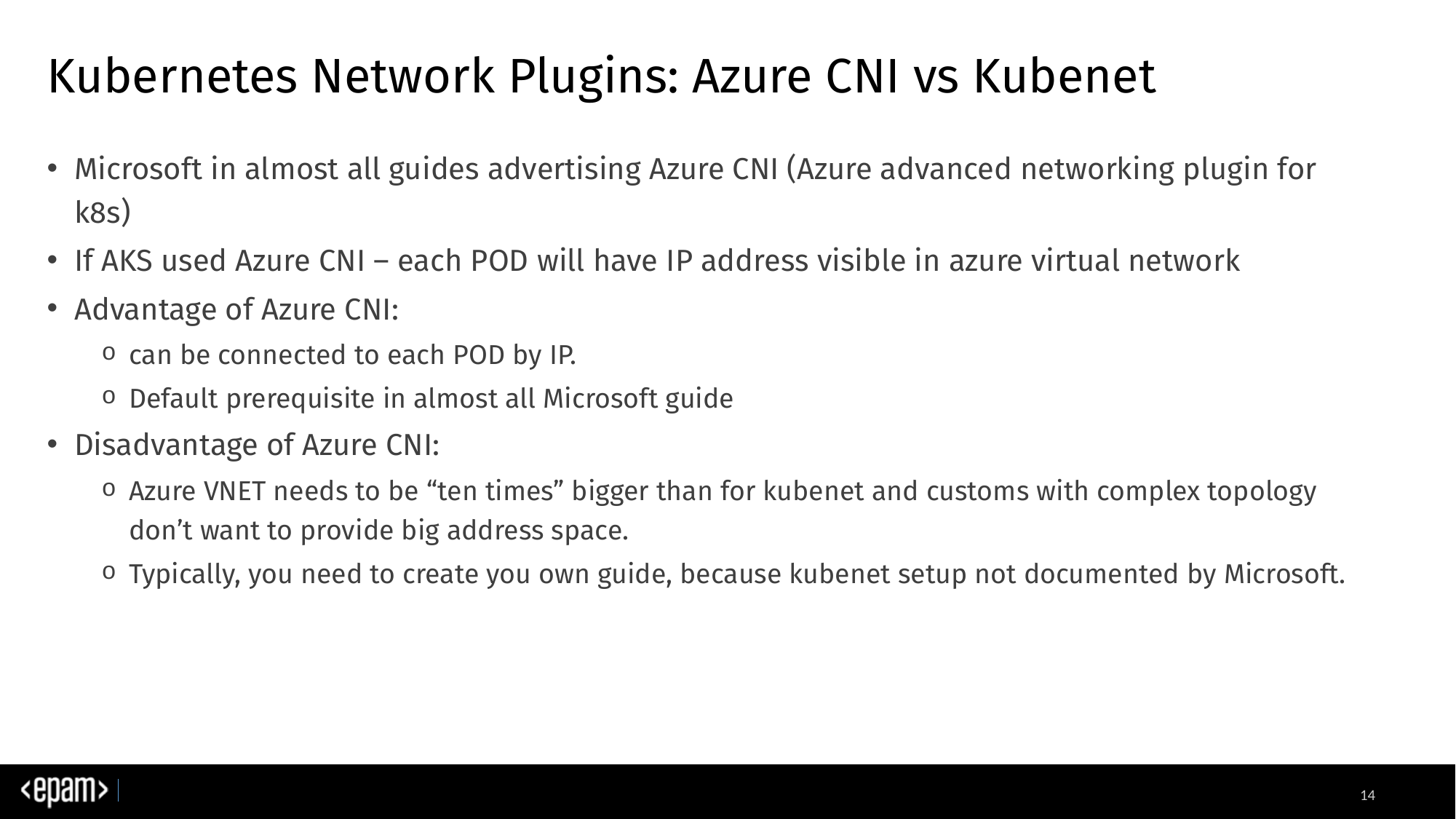

# Kubernetes Network Plugins: Azure CNI vs Kubenet
Microsoft in almost all guides advertising Azure CNI (Azure advanced networking plugin for k8s)
If AKS used Azure CNI – each POD will have IP address visible in azure virtual network
Advantage of Azure CNI:
can be connected to each POD by IP.
Default prerequisite in almost all Microsoft guide
Disadvantage of Azure CNI:
Azure VNET needs to be “ten times” bigger than for kubenet and customs with complex topology don’t want to provide big address space.
Typically, you need to create you own guide, because kubenet setup not documented by Microsoft.